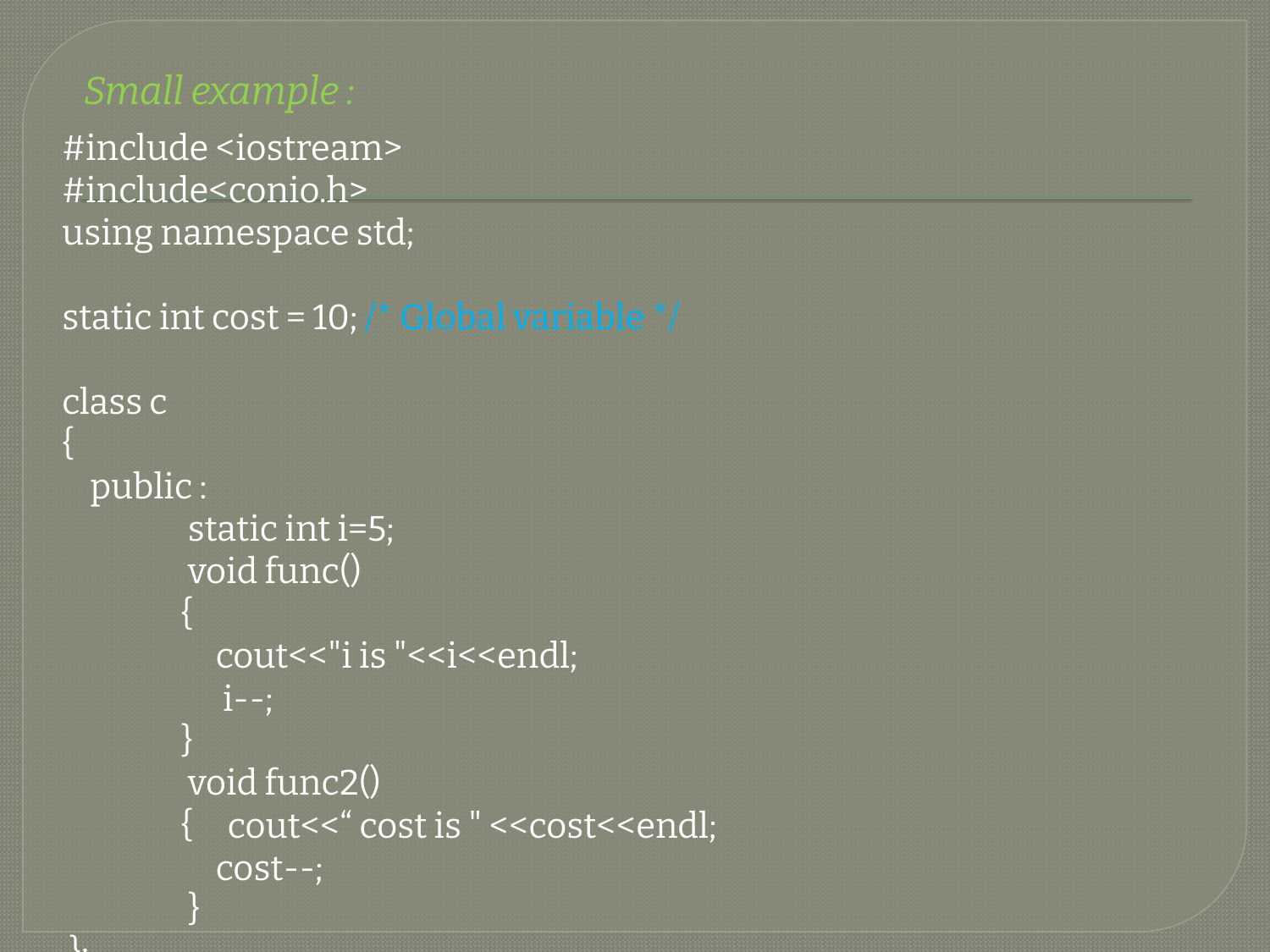

# Small example :
#include <iostream>
#include<conio.h>
using namespace std;

static int cost = 10; /* Global variable */

class c
{
    public :
                  static int i=5;
                  void func()
                 {
                      cout<<"i is "<<i<<endl;
                       i--;
                 }
                  void func2()
                 {     cout<<“ cost is " <<cost<<endl;
                      cost--;
                  }
 };